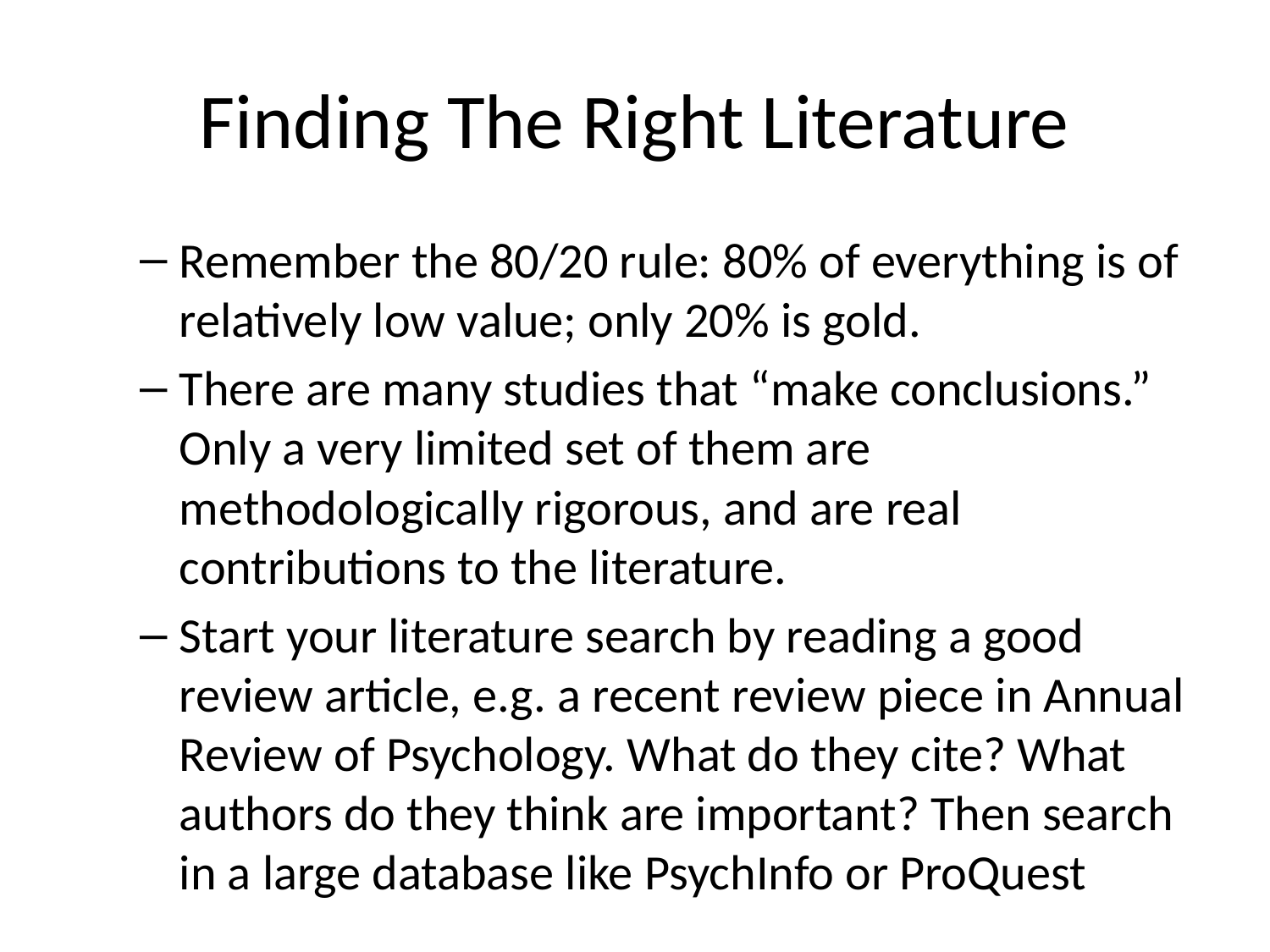

# Finding The Right Literature
Remember the 80/20 rule: 80% of everything is of relatively low value; only 20% is gold.
There are many studies that “make conclusions.” Only a very limited set of them are methodologically rigorous, and are real contributions to the literature.
Start your literature search by reading a good review article, e.g. a recent review piece in Annual Review of Psychology. What do they cite? What authors do they think are important? Then search in a large database like PsychInfo or ProQuest